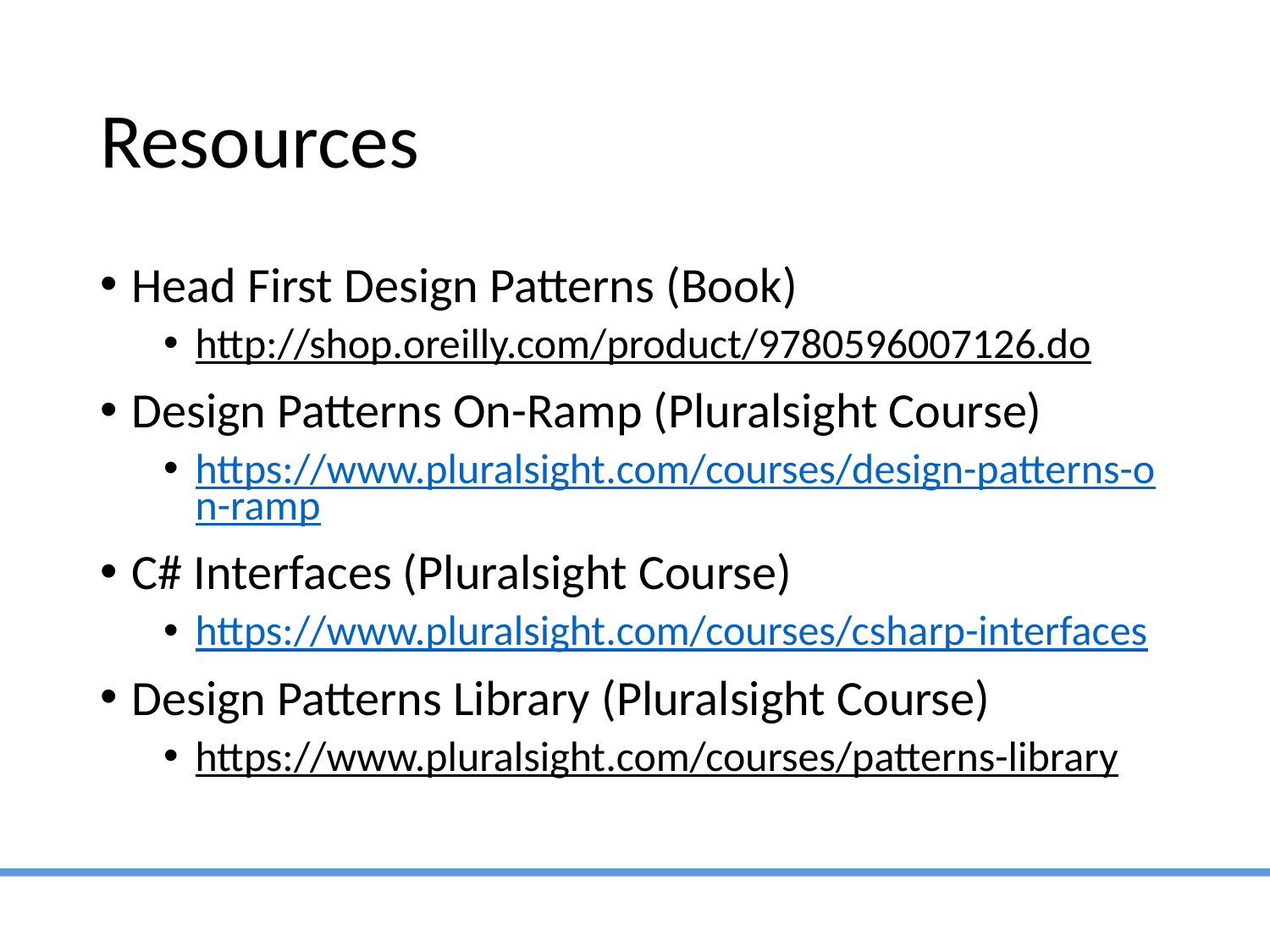

# Resources
Head First Design Patterns (Book)
http://shop.oreilly.com/product/9780596007126.do
Design Patterns On-Ramp (Pluralsight Course)
https://www.pluralsight.com/courses/design-patterns-on-ramp
C# Interfaces (Pluralsight Course)
https://www.pluralsight.com/courses/csharp-interfaces
Design Patterns Library (Pluralsight Course)
https://www.pluralsight.com/courses/patterns-library